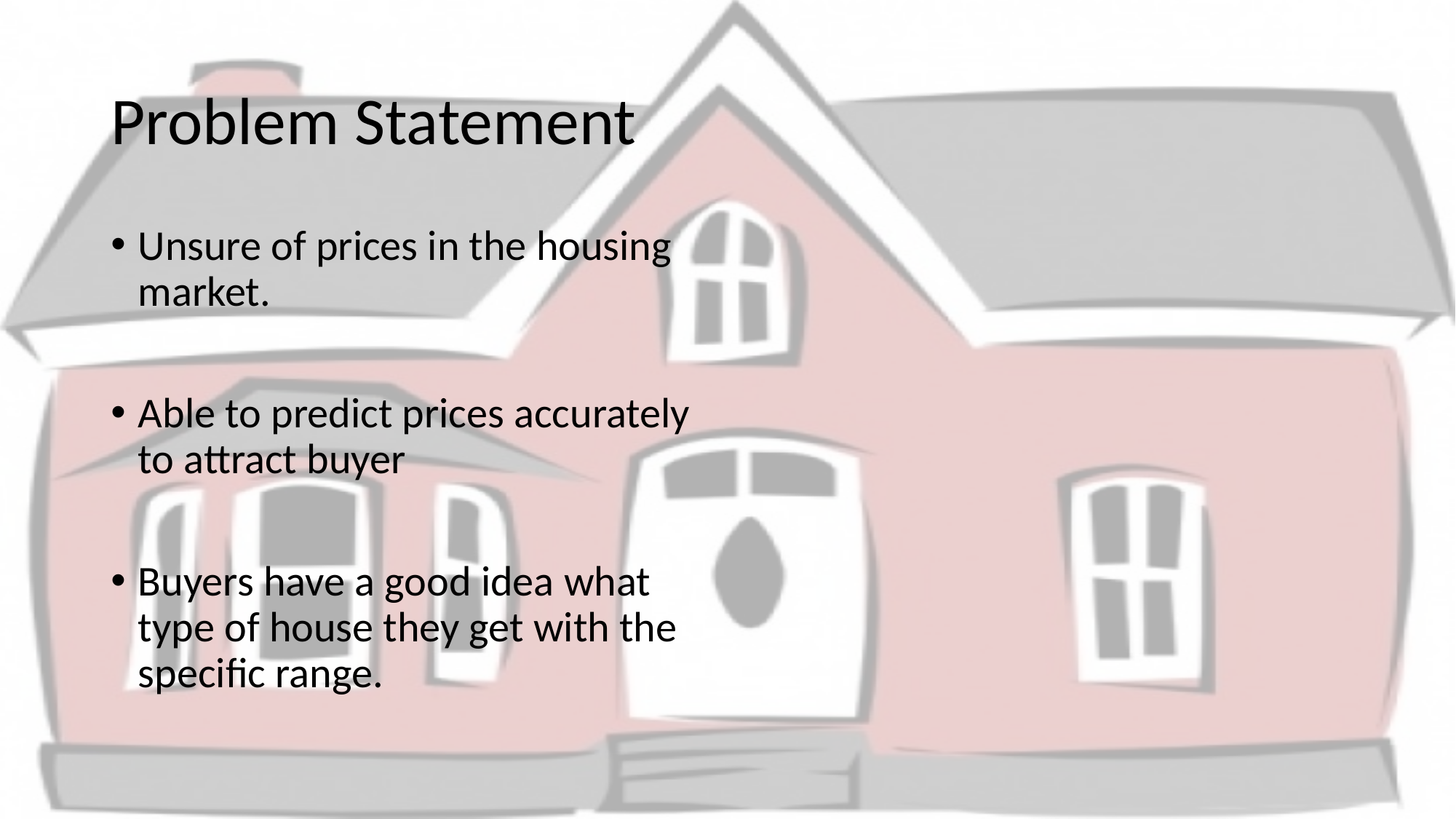

# Problem Statement
Unsure of prices in the housing market.

Able to predict prices accurately to attract buyer

Buyers have a good idea what type of house they get with the specific range.